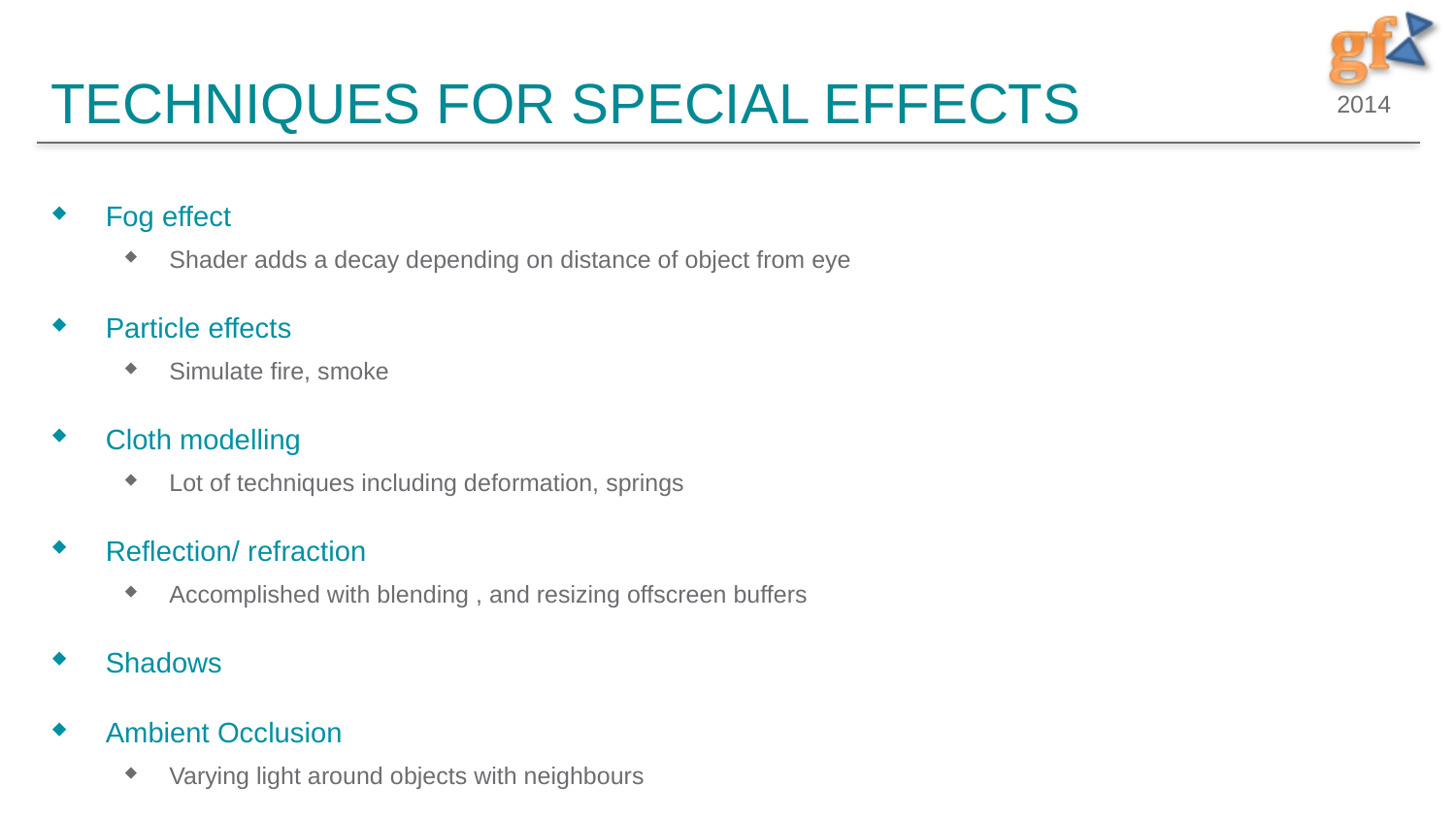

# Techniques for special effects
Fog effect
Shader adds a decay depending on distance of object from eye
Particle effects
Simulate fire, smoke
Cloth modelling
Lot of techniques including deformation, springs
Reflection/ refraction
Accomplished with blending , and resizing offscreen buffers
Shadows
Ambient Occlusion
Varying light around objects with neighbours